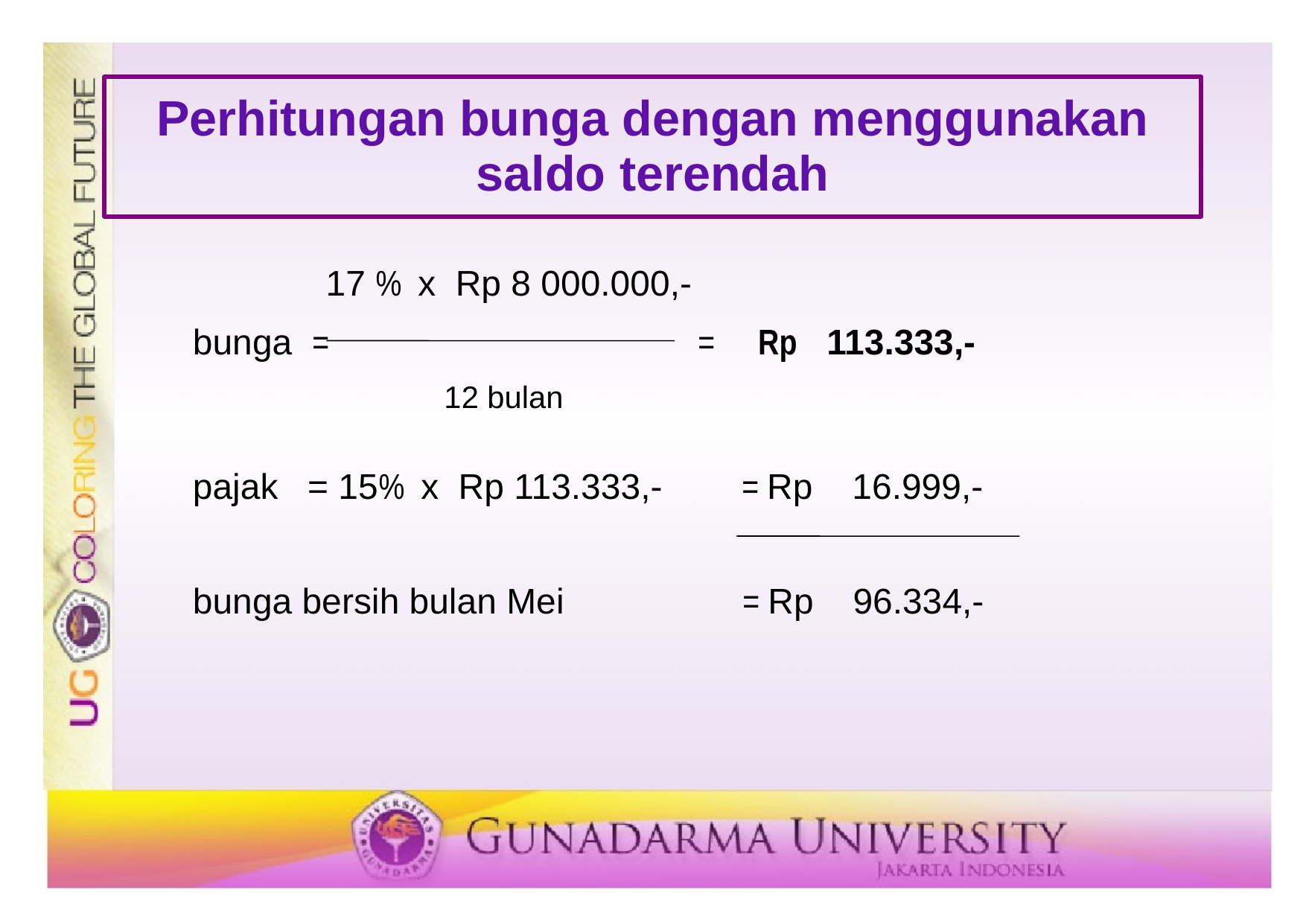

# Perhitungan bunga dengan menggunakan saldo terendah
           17 %  x  Rp 8 000.000,-
bunga  =	                                            =     Rp   113.333,-
                12 bulan

pajak   = 15%  x  Rp 113.333,-        = Rp    16.999,-

bunga bersih bulan Mei                  = Rp    96.334,-